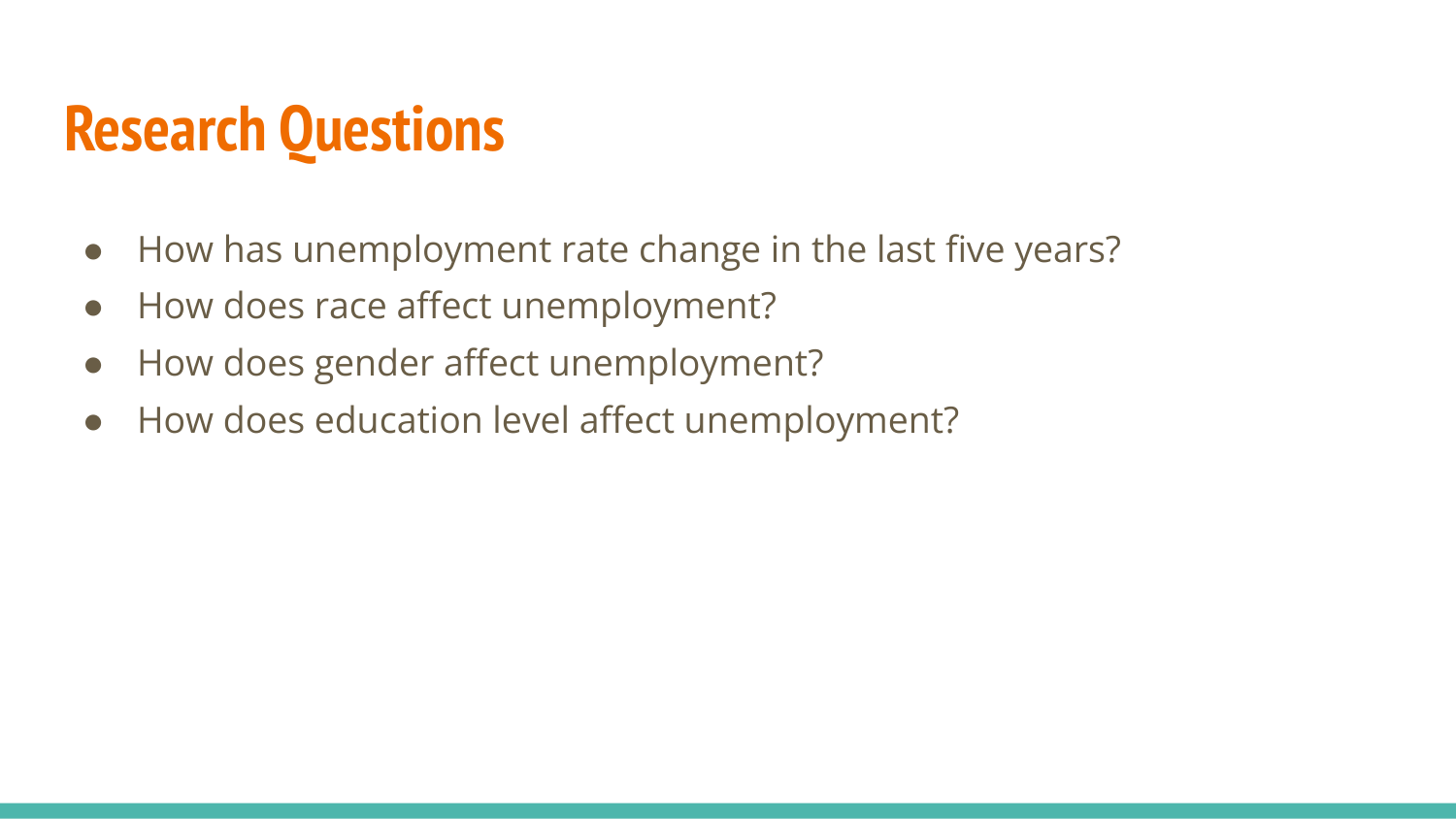

# Research Questions
How has unemployment rate change in the last five years?
How does race affect unemployment?
How does gender affect unemployment?
How does education level affect unemployment?